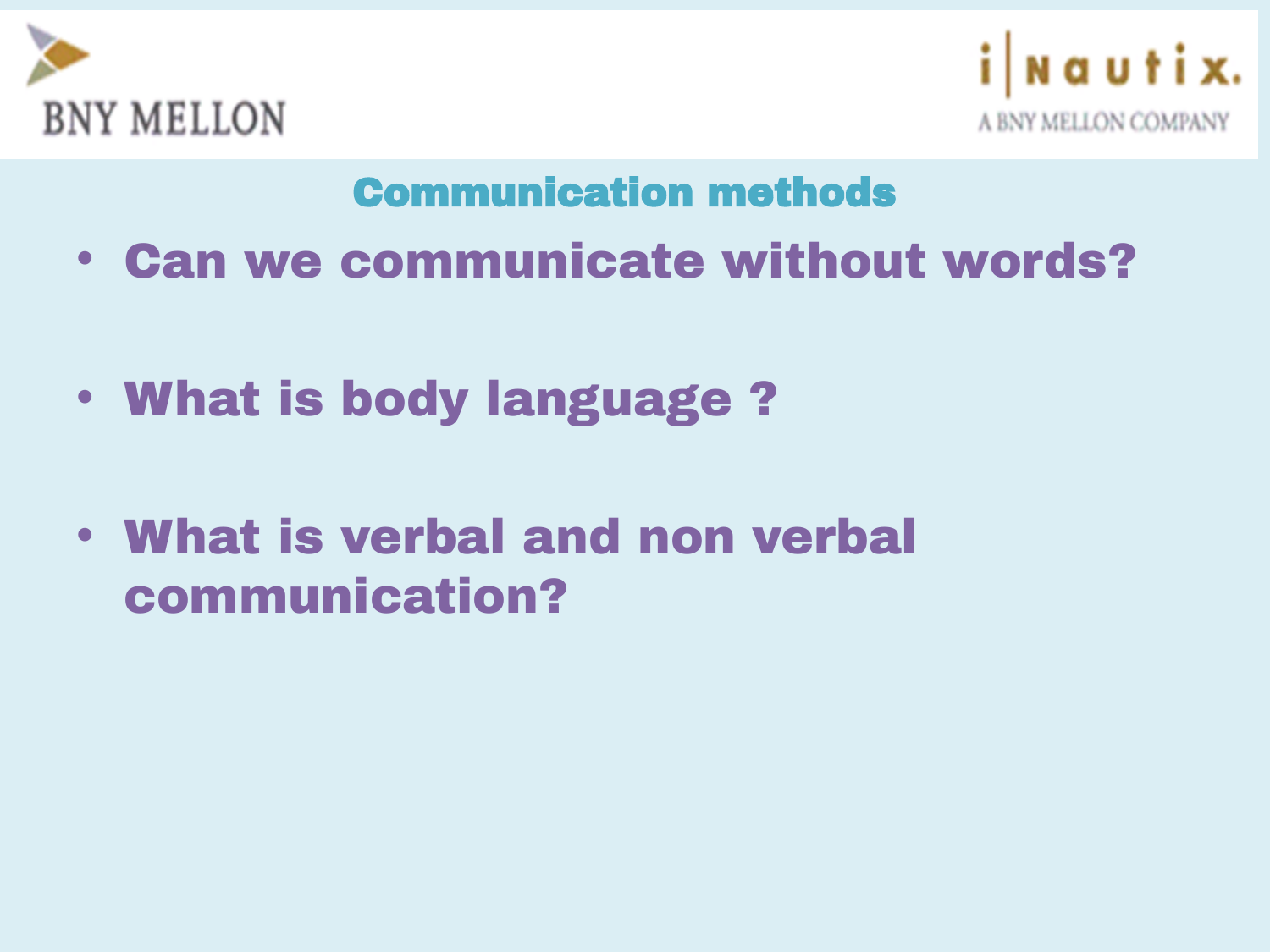

# Communication methods
Can we communicate without words?

What is body language ?

What is verbal and non verbal communication?